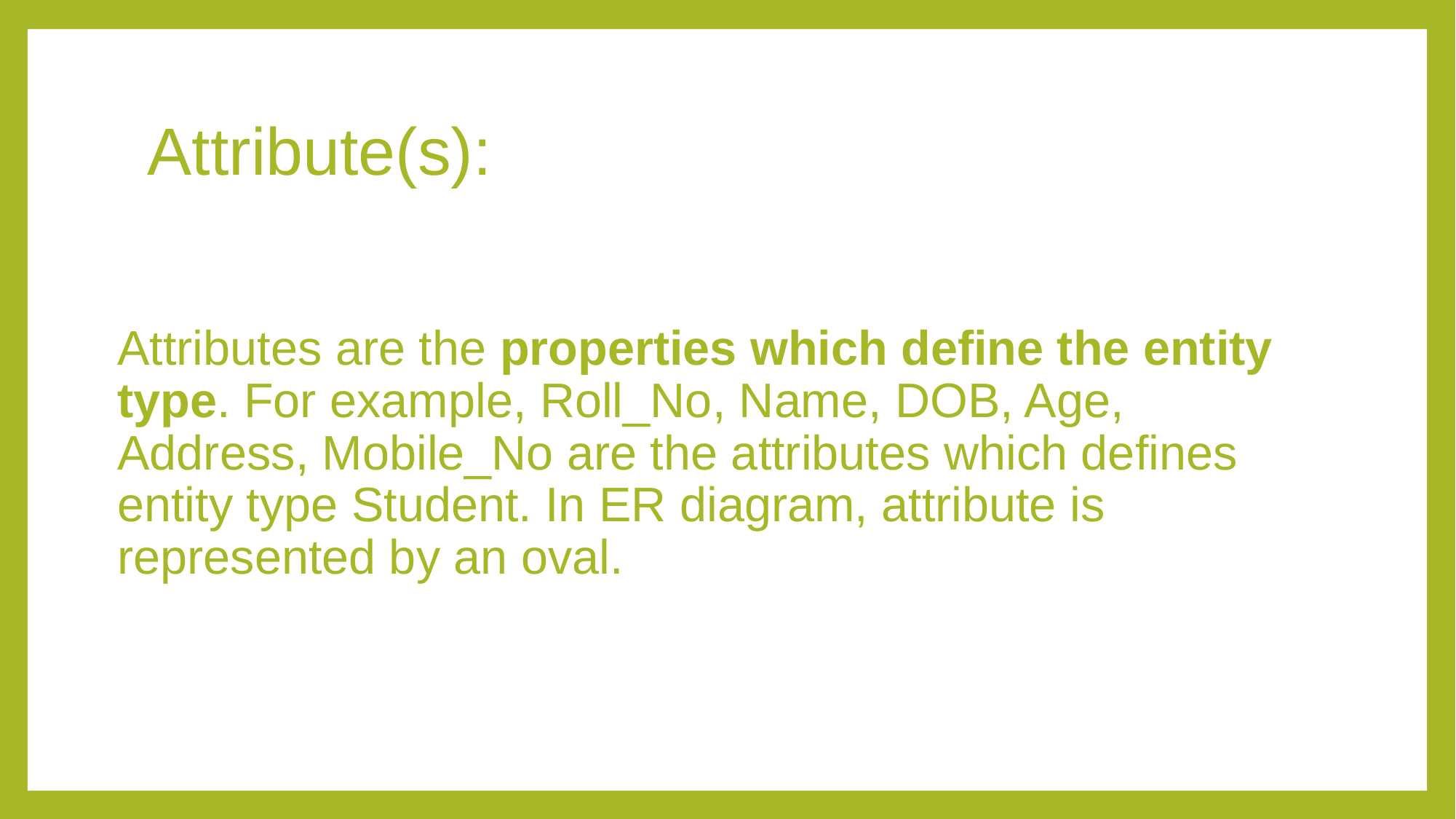

# Attribute(s):
Attributes are the properties which define the entity type. For example, Roll_No, Name, DOB, Age, Address, Mobile_No are the attributes which defines entity type Student. In ER diagram, attribute is represented by an oval.